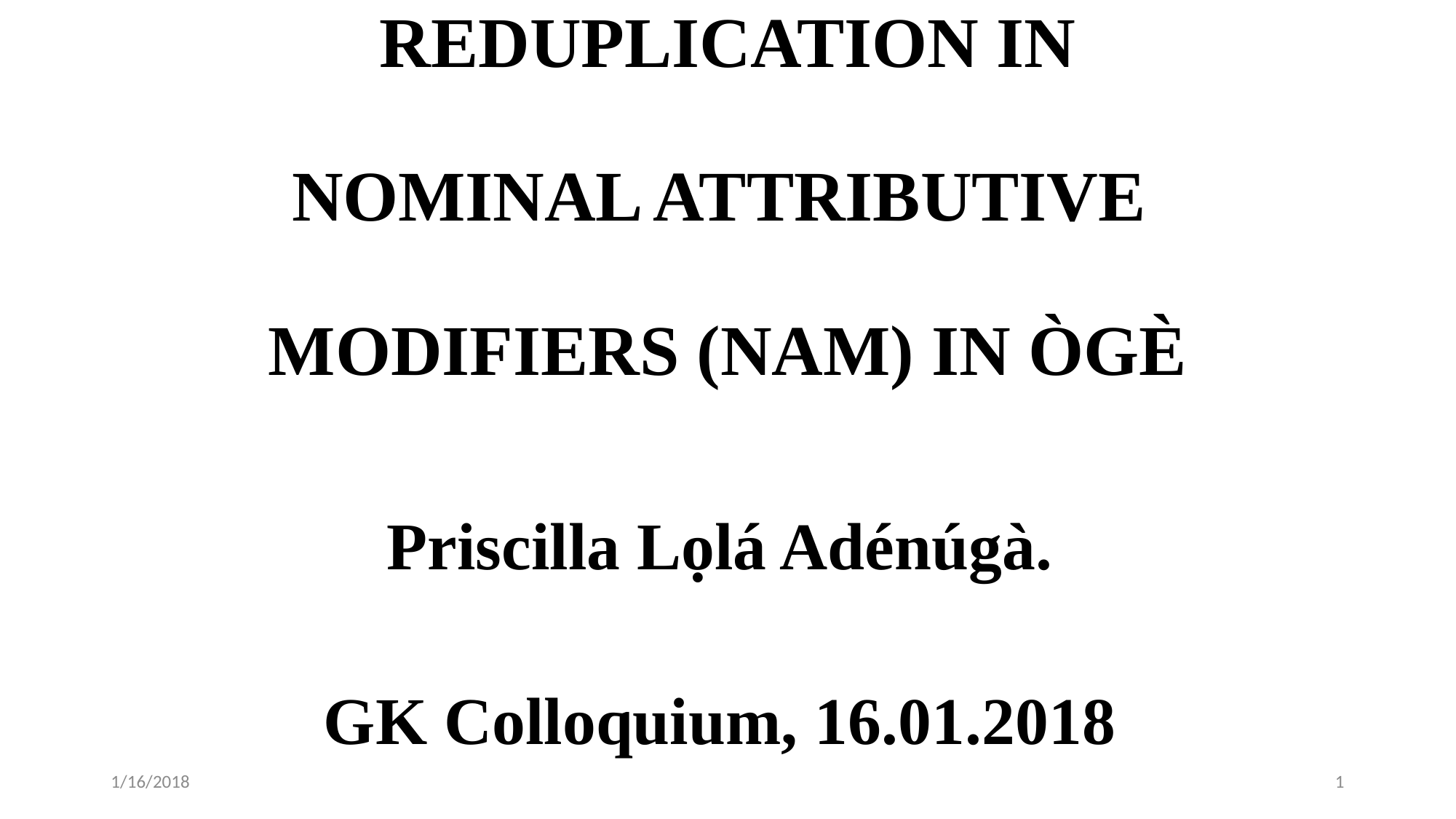

# REDUPLICATION IN NOMINAL ATTRIBUTIVE MODIFIERS (NAM) IN ÒGÈ

Priscilla Lọlá Adénúgà.

GK Colloquium, 16.01.2018

1/16/2018
1